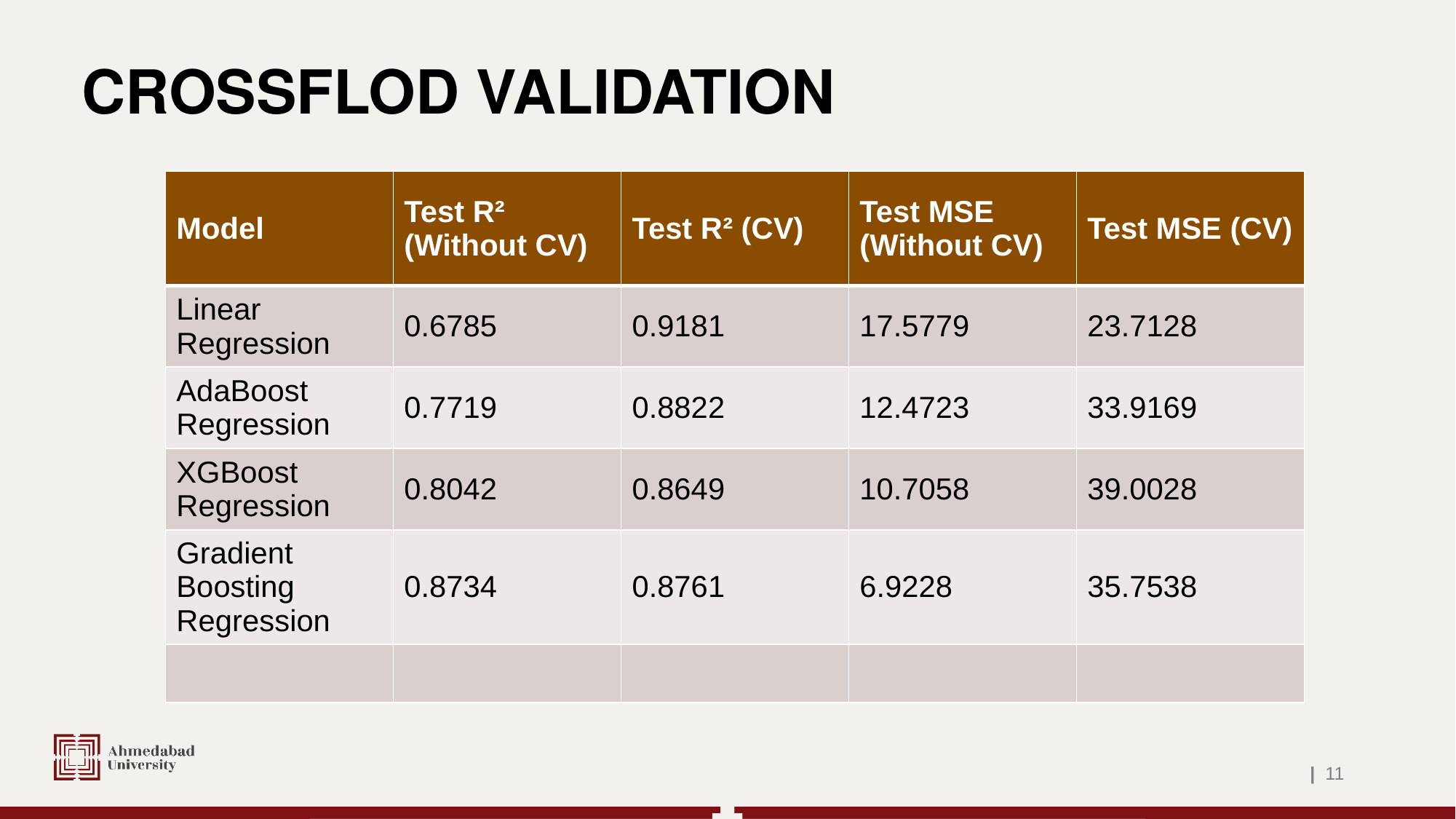

# CROSSFLOD VALIDATION
| Model | Test R² (Without CV) | Test R² (CV) | Test MSE (Without CV) | Test MSE (CV) |
| --- | --- | --- | --- | --- |
| Linear Regression | 0.6785 | 0.9181 | 17.5779 | 23.7128 |
| AdaBoost Regression | 0.7719 | 0.8822 | 12.4723 | 33.9169 |
| XGBoost Regression | 0.8042 | 0.8649 | 10.7058 | 39.0028 |
| Gradient Boosting Regression | 0.8734 | 0.8761 | 6.9228 | 35.7538 |
|  |  |  |  |  |
|  11